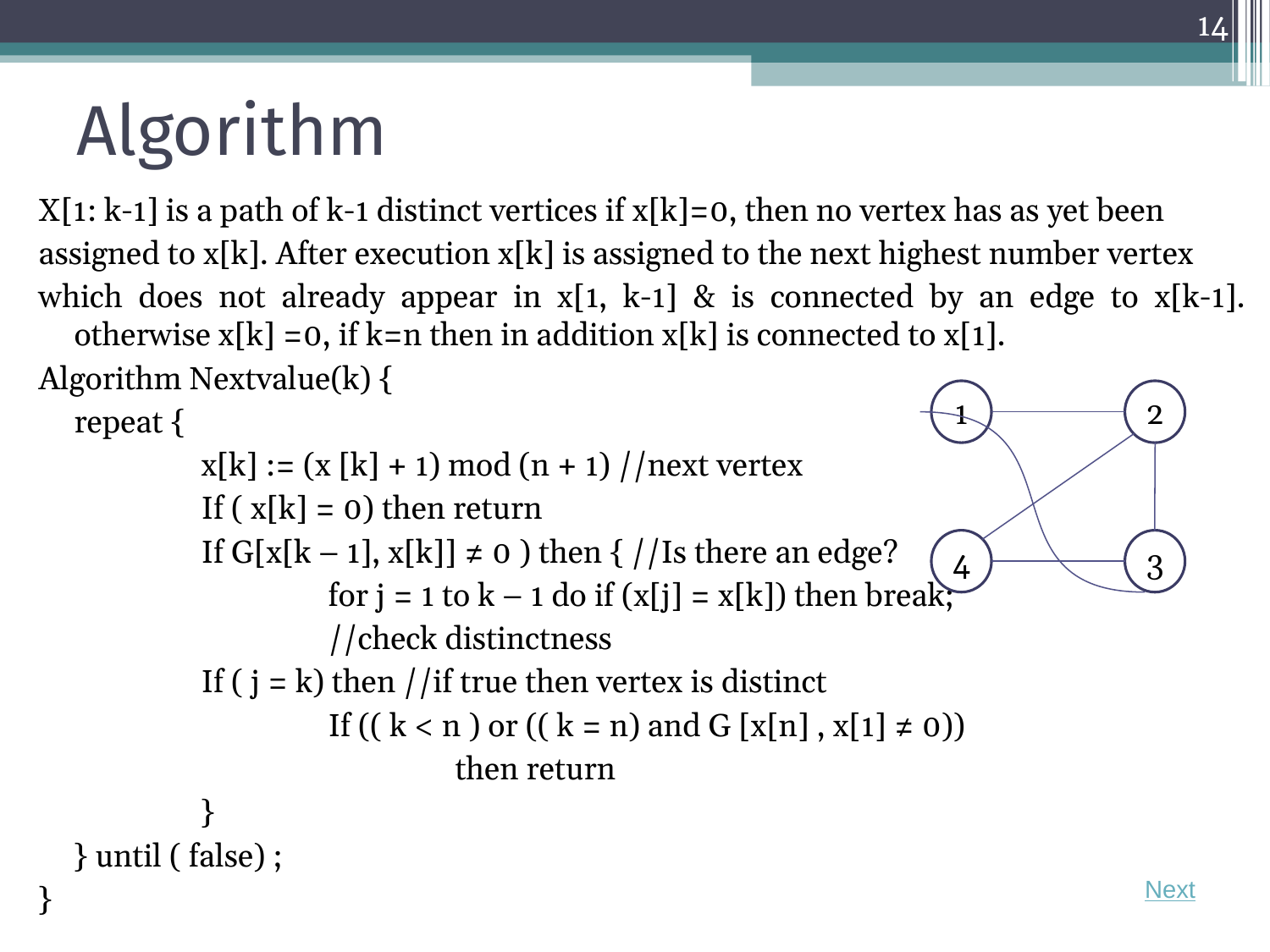

14
Algorithm
X[1: k-1] is a path of k-1 distinct vertices if x[k]=0, then no vertex has as yet been
assigned to x[k]. After execution x[k] is assigned to the next highest number vertex
which does not already appear in x[1, k-1] & is connected by an edge to x[k-1]. otherwise x[k] =0, if k=n then in addition x[k] is connected to x[1].
Algorithm Nextvalue(k) {
	repeat {
		x[k] := (x [k] + 1) mod (n + 1) //next vertex
		If ( x[k] = 0) then return
		If G[x[k – 1], x[k]] ≠ 0 ) then { //Is there an edge?
			for j = 1 to k – 1 do if (x[j] = x[k]) then break;
			//check distinctness
		If ( j = k) then //if true then vertex is distinct
			If (( k < n ) or (( k = n) and G [x[n] , x[1] ≠ 0))
				then return
		}
	} until ( false) ;
}
1
2
4
3
Next